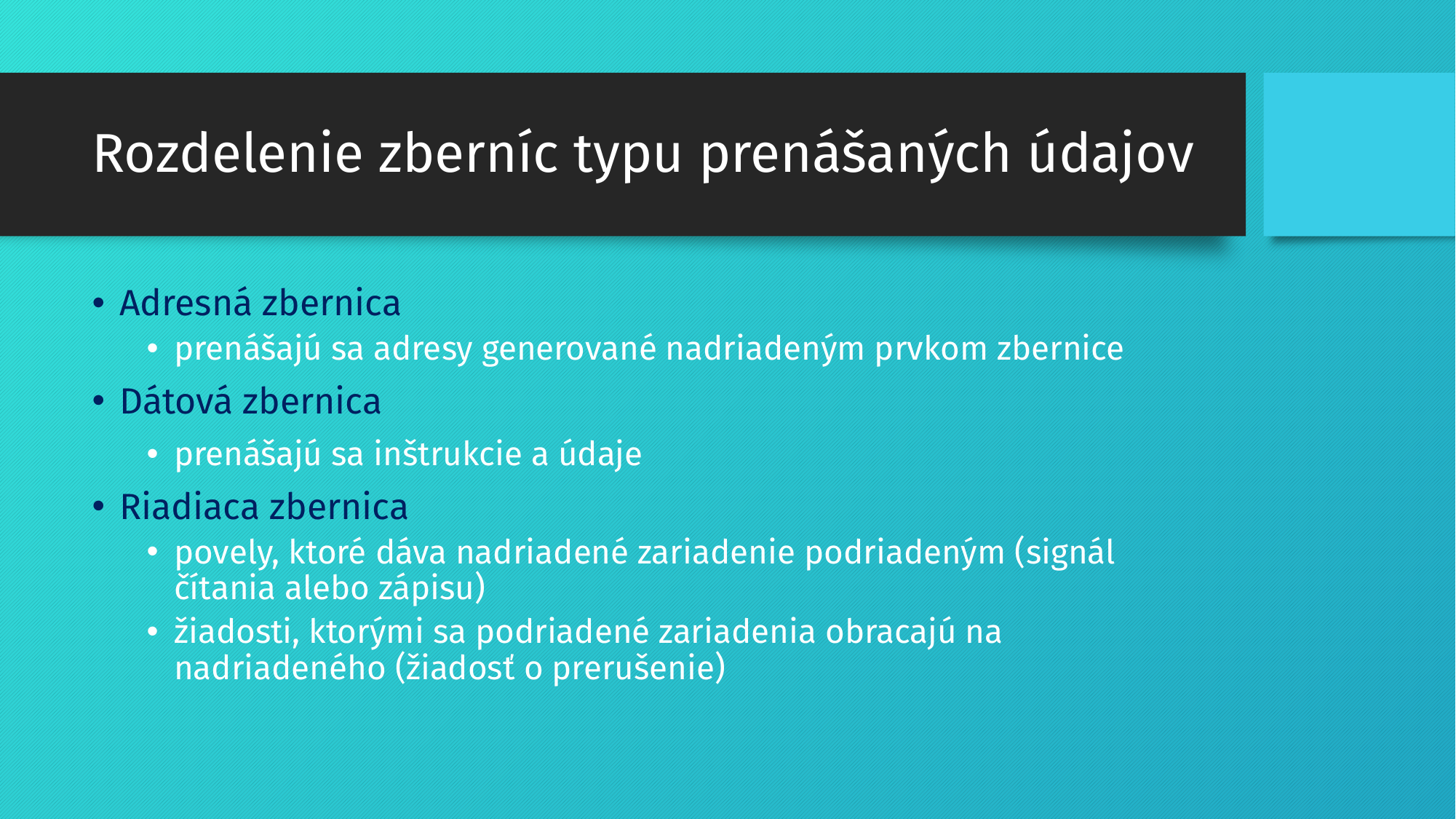

# Rozdelenie zberníc typu prenášaných údajov
Adresná zbernica
prenášajú sa adresy generované nadriadeným prvkom zbernice
Dátová zbernica
prenášajú sa inštrukcie a údaje
Riadiaca zbernica
povely, ktoré dáva nadriadené zariadenie podriadeným (signál čítania alebo zápisu)
žiadosti, ktorými sa podriadené zariadenia obracajú na nadriadeného (žiadosť o prerušenie)